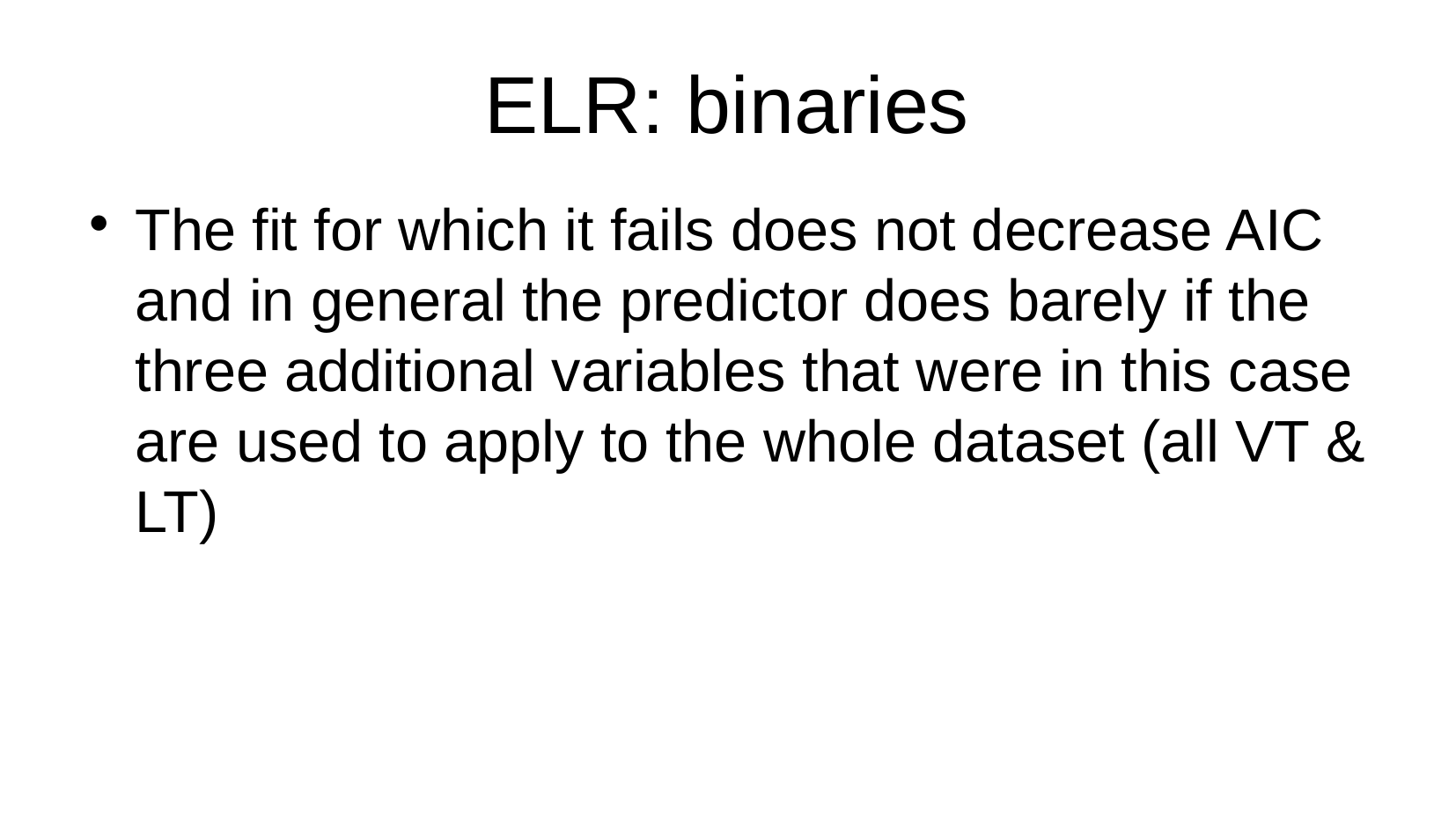

ELR: binaries
The fit for which it fails does not decrease AIC and in general the predictor does barely if the three additional variables that were in this case are used to apply to the whole dataset (all VT & LT)